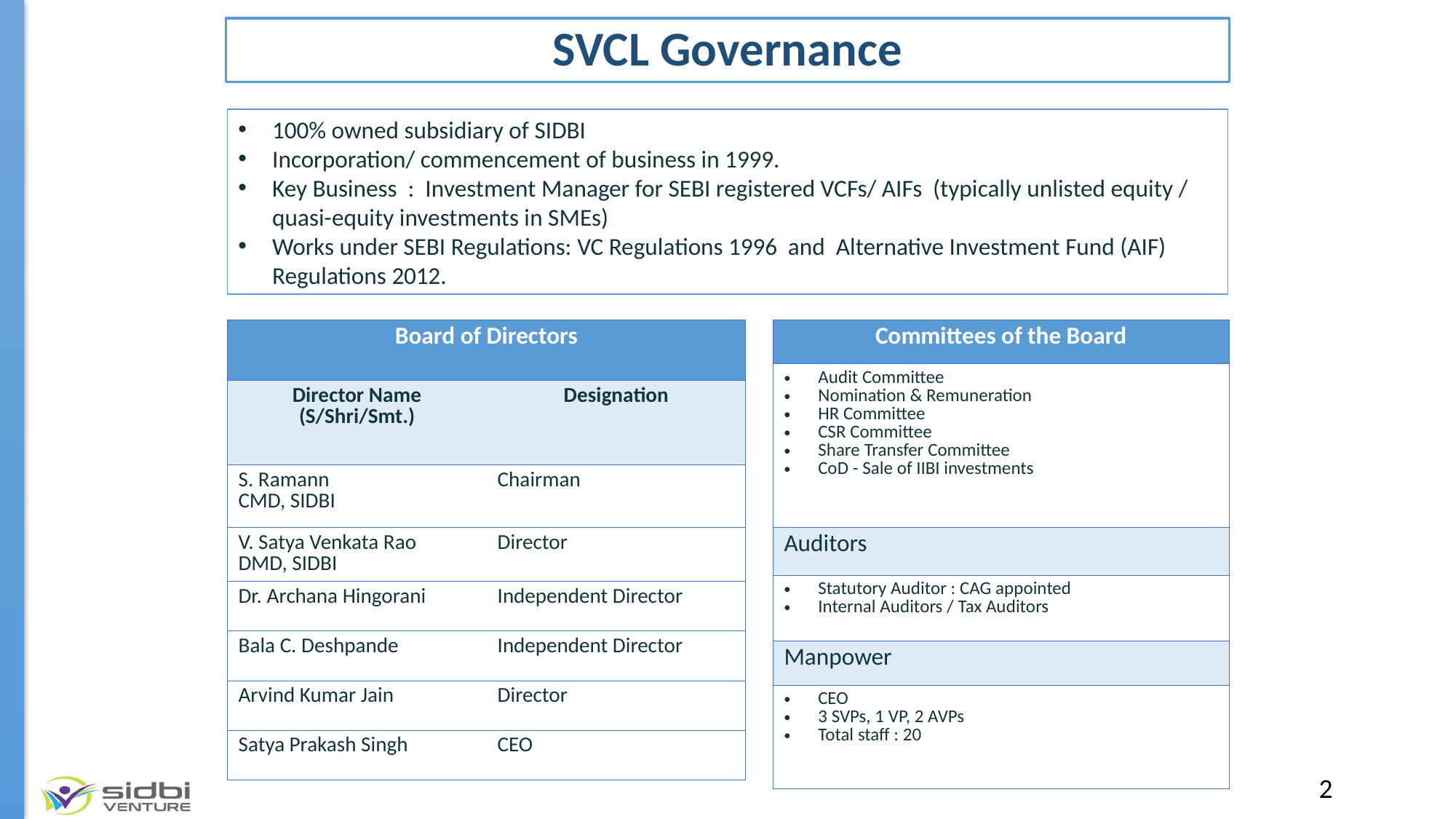

# SVCL Governance
100% owned subsidiary of SIDBI
Incorporation/ commencement of business in 1999.
Key Business  :  Investment Manager for SEBI registered VCFs/ AIFs  (typically unlisted equity / quasi-equity investments in SMEs)
Works under SEBI Regulations: VC Regulations 1996  and  Alternative Investment Fund (AIF)  Regulations 2012.
| Board of Directors |  |
| --- | --- |
| Director Name (S/Shri/Smt.) | Designation |
| S. Ramann CMD, SIDBI | Chairman |
| V. Satya Venkata Rao DMD, SIDBI | Director |
| Dr. Archana Hingorani | Independent Director |
| Bala C. Deshpande | Independent Director |
| Arvind Kumar Jain | Director |
| Satya Prakash Singh | CEO |
| Committees of the Board |
| --- |
| Audit Committee Nomination & Remuneration HR Committee CSR Committee Share Transfer Committee CoD - Sale of IIBI investments |
| Auditors |
| Statutory Auditor : CAG appointed Internal Auditors / Tax Auditors |
| Manpower |
| CEO 3 SVPs, 1 VP, 2 AVPs Total staff : 20 |
2